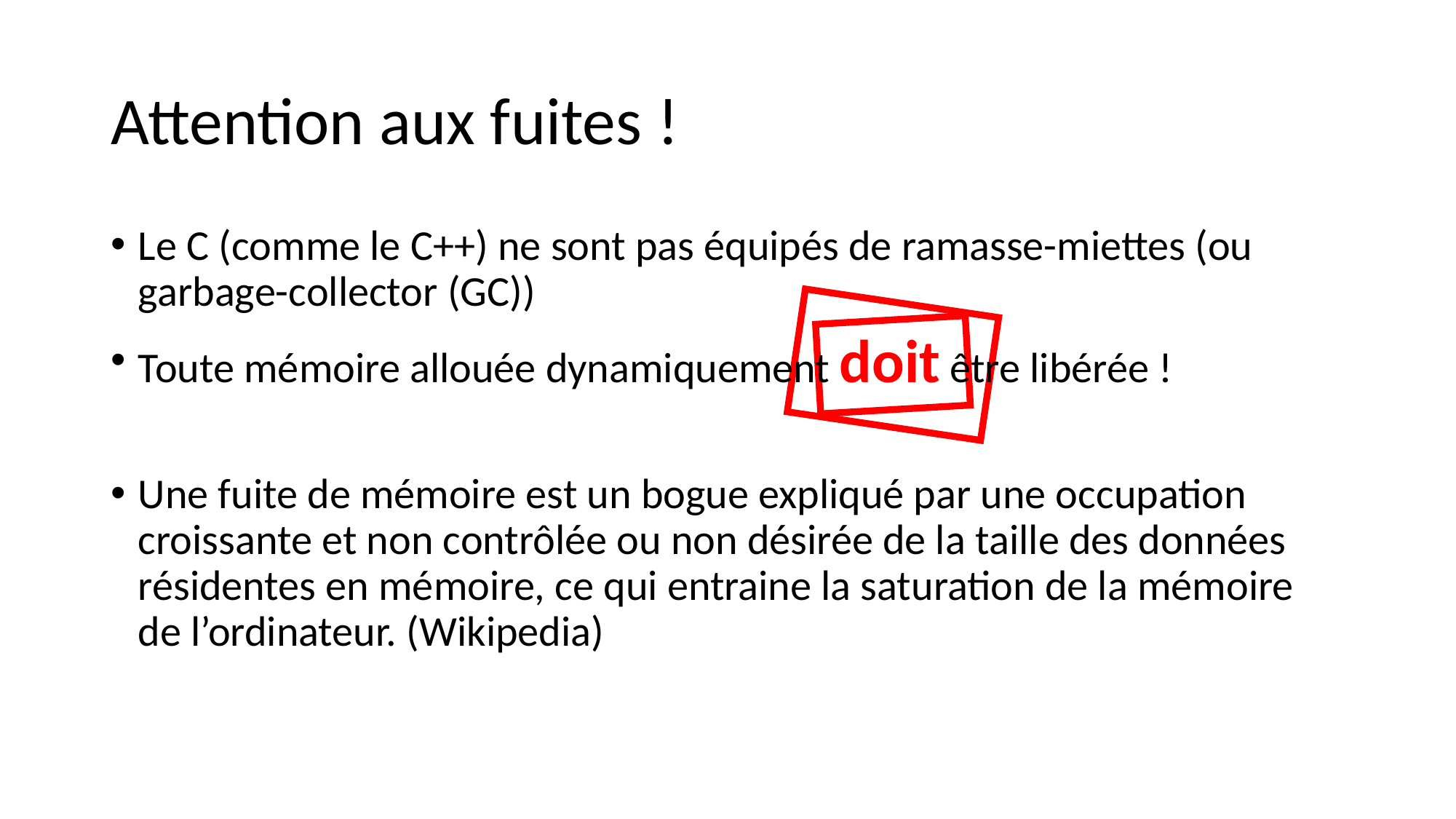

# Attention aux fuites !
Le C (comme le C++) ne sont pas équipés de ramasse-miettes (ou garbage-collector (GC))
Toute mémoire allouée dynamiquement doit être libérée !

Une fuite de mémoire est un bogue expliqué par une occupation croissante et non contrôlée ou non désirée de la taille des données résidentes en mémoire, ce qui entraine la saturation de la mémoire de l’ordinateur. (Wikipedia)